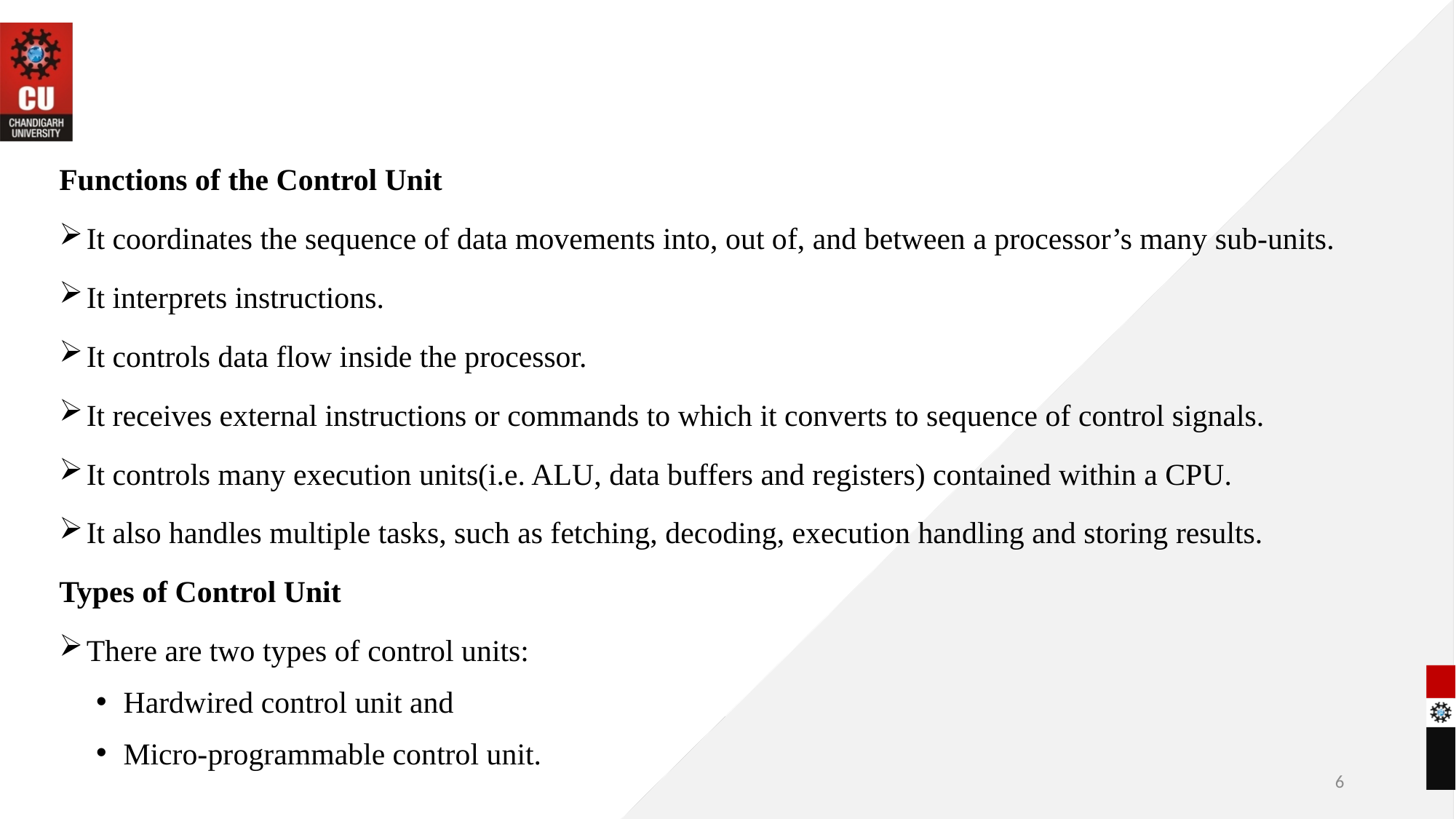

Functions of the Control Unit
It coordinates the sequence of data movements into, out of, and between a processor’s many sub-units.
It interprets instructions.
It controls data flow inside the processor.
It receives external instructions or commands to which it converts to sequence of control signals.
It controls many execution units(i.e. ALU, data buffers and registers) contained within a CPU.
It also handles multiple tasks, such as fetching, decoding, execution handling and storing results.
Types of Control Unit
There are two types of control units:
Hardwired control unit and
Micro-programmable control unit.

6